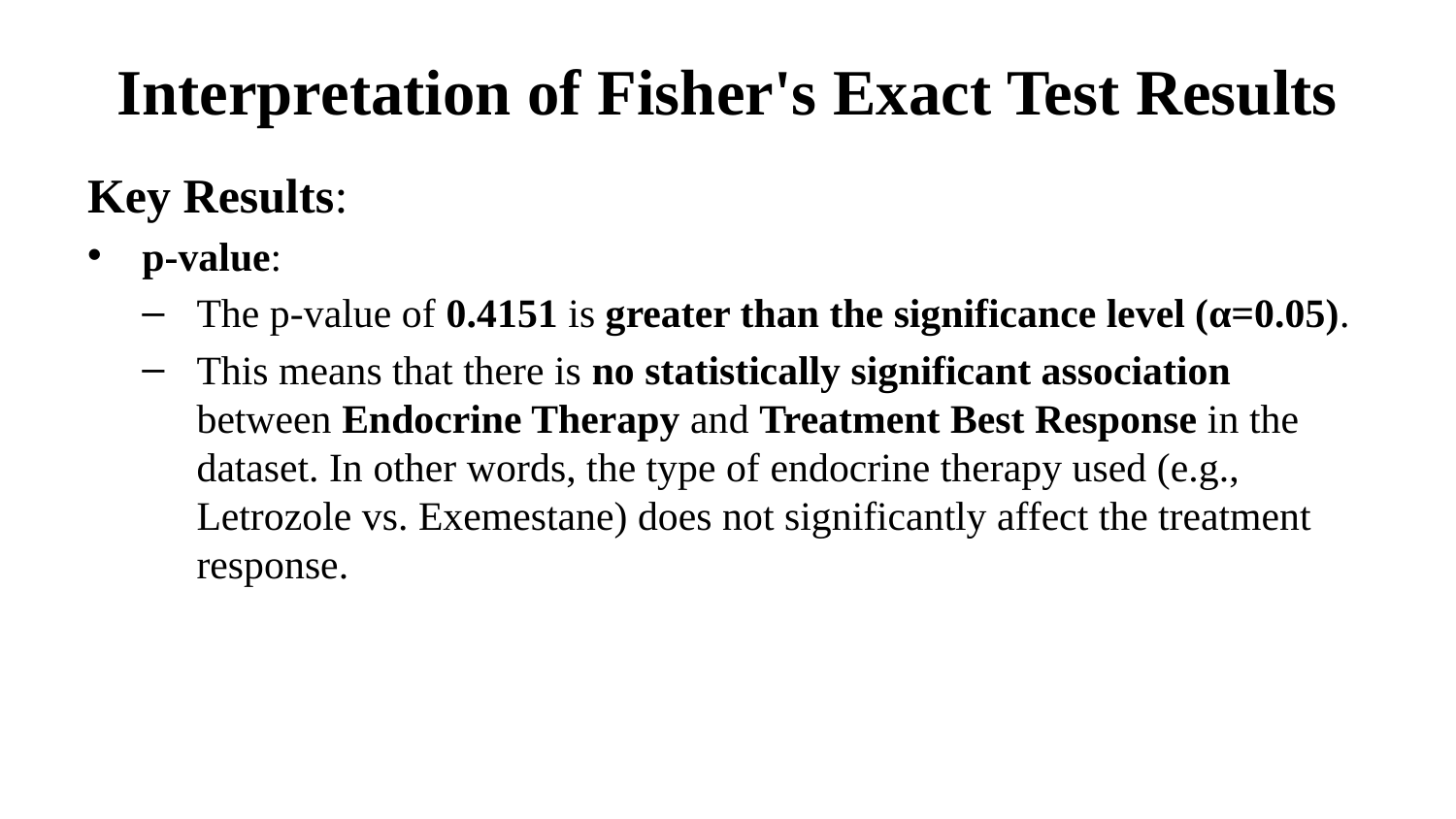

# Interpretation of Fisher's Exact Test Results
Key Results:
p-value:
The p-value of 0.4151 is greater than the significance level (α=0.05).
This means that there is no statistically significant association between Endocrine Therapy and Treatment Best Response in the dataset. In other words, the type of endocrine therapy used (e.g., Letrozole vs. Exemestane) does not significantly affect the treatment response.